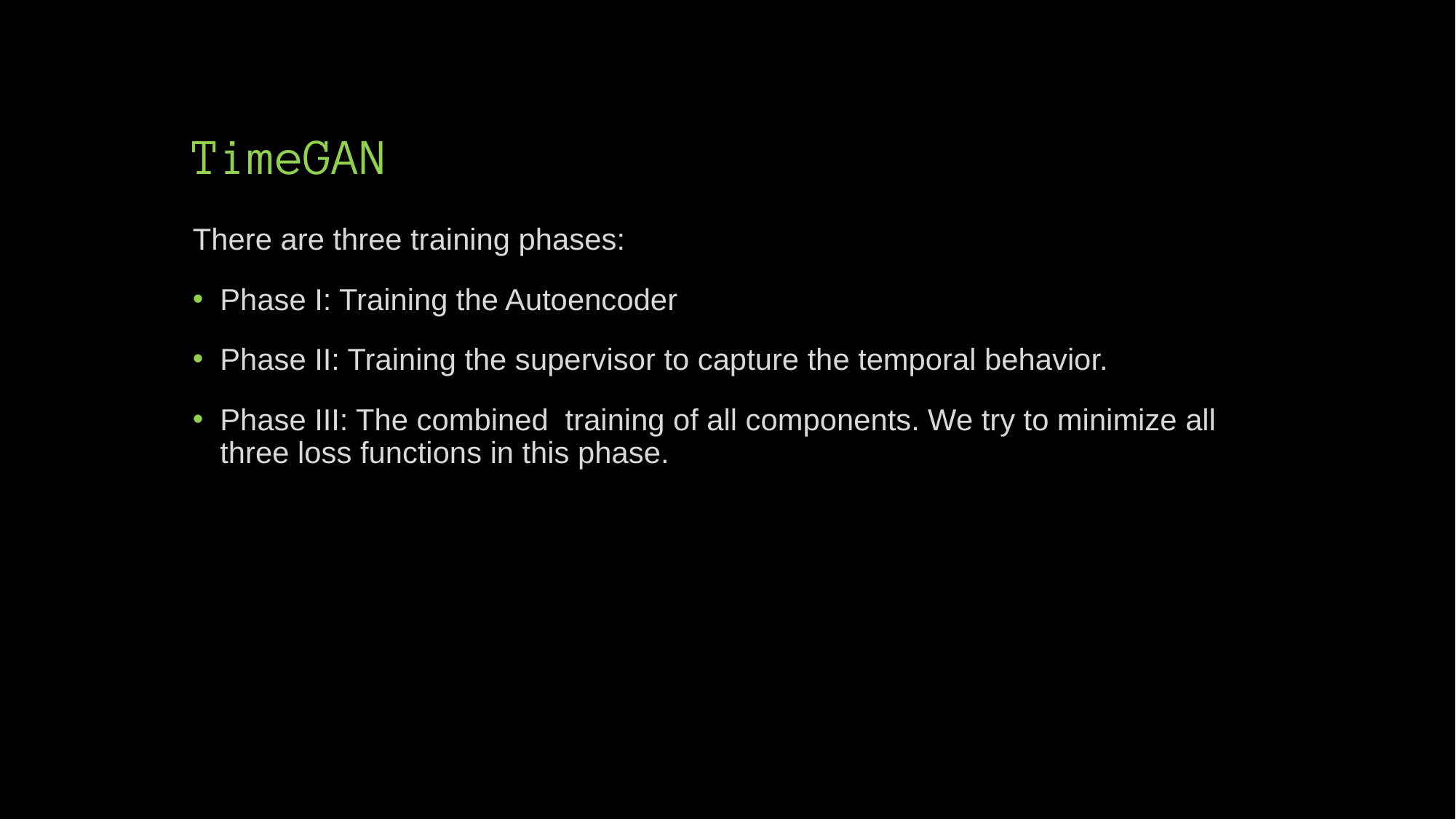

# TimeGAN
There are three training phases:
Phase I: Training the Autoencoder
Phase II: Training the supervisor to capture the temporal behavior.
Phase III: The combined  training of all components. We try to minimize all three loss functions in this phase.